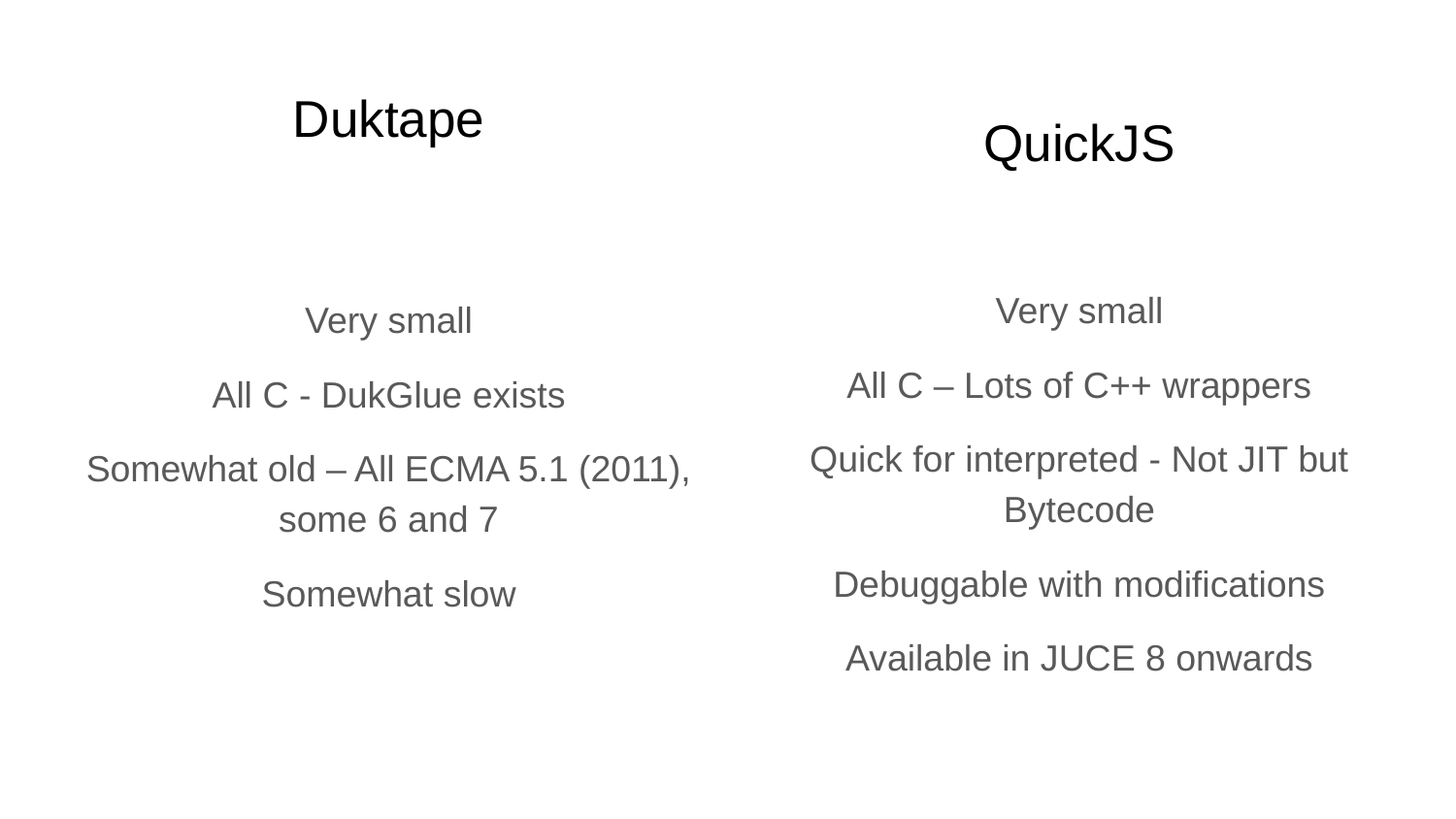

# Duktape
QuickJS

Very small
All C - DukGlue exists
Somewhat old – All ECMA 5.1 (2011), some 6 and 7
Somewhat slow

Very small
All C – Lots of C++ wrappers
Quick for interpreted - Not JIT but Bytecode
Debuggable with modifications
Available in JUCE 8 onwards